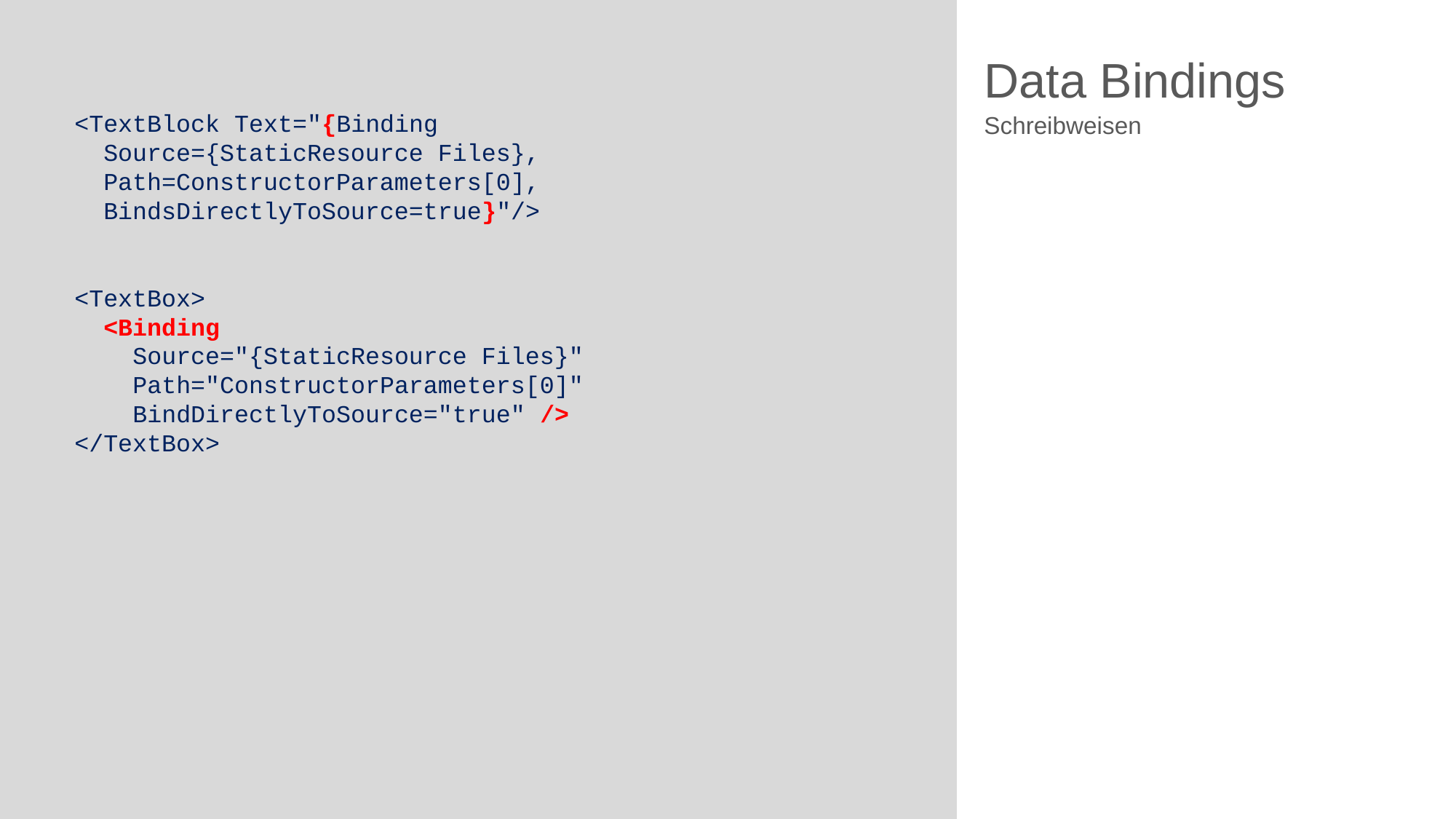

# Data Bindings
<TextBlock Text="{Binding
  Source={StaticResource Files},
  Path=ConstructorParameters[0],
  BindsDirectlyToSource=true}"/>

<TextBox>
  <Binding
    Source="{StaticResource Files}"
    Path="ConstructorParameters[0]"
    BindDirectlyToSource="true" />
</TextBox>

Schreibweisen